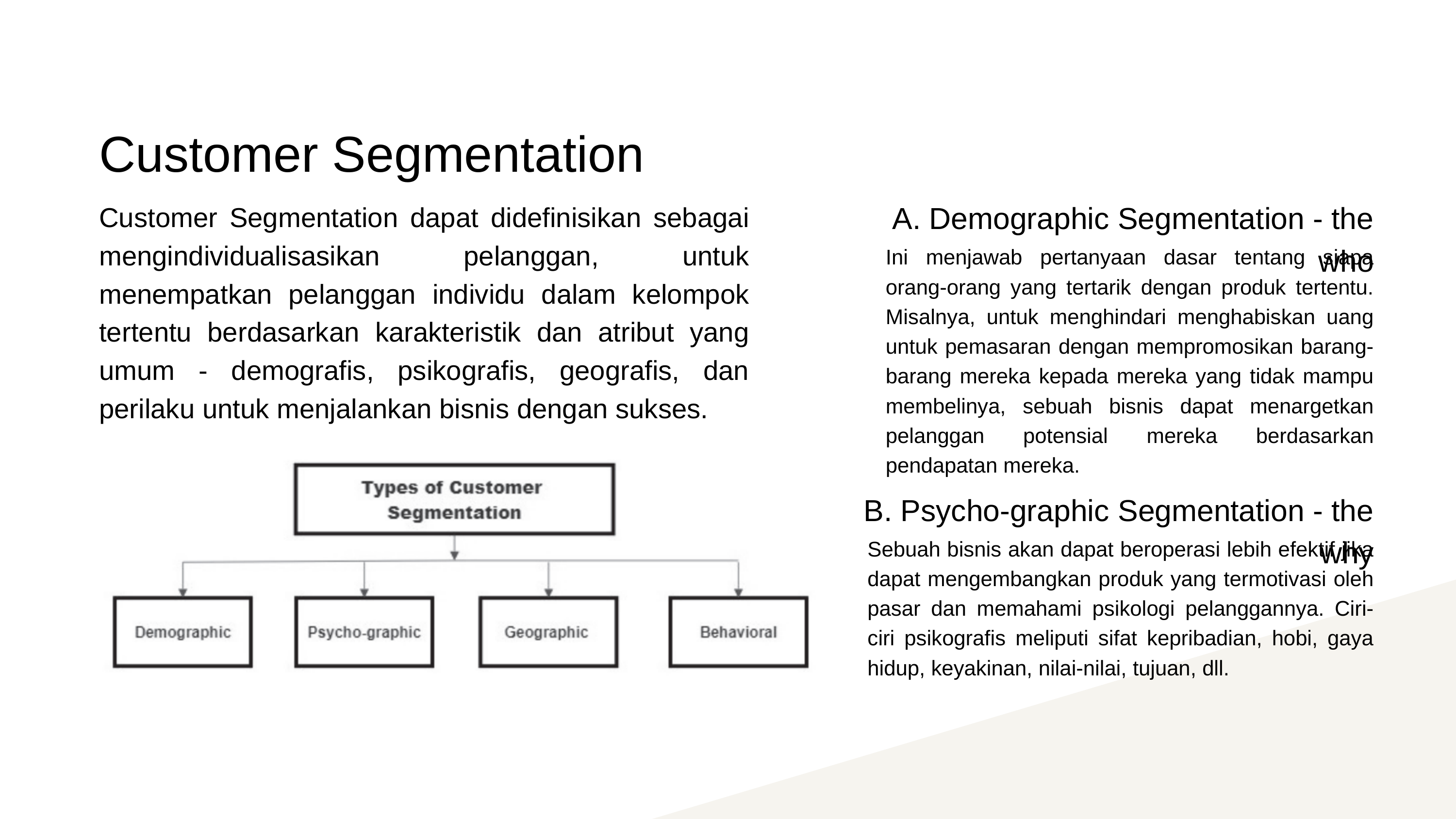

Customer Segmentation
A. Demographic Segmentation - the who
Customer Segmentation dapat didefinisikan sebagai mengindividualisasikan pelanggan, untuk menempatkan pelanggan individu dalam kelompok tertentu berdasarkan karakteristik dan atribut yang umum - demografis, psikografis, geografis, dan perilaku untuk menjalankan bisnis dengan sukses.
Ini menjawab pertanyaan dasar tentang siapa orang-orang yang tertarik dengan produk tertentu. Misalnya, untuk menghindari menghabiskan uang untuk pemasaran dengan mempromosikan barang-barang mereka kepada mereka yang tidak mampu membelinya, sebuah bisnis dapat menargetkan pelanggan potensial mereka berdasarkan pendapatan mereka.

B. Psycho-graphic Segmentation - the why
Sebuah bisnis akan dapat beroperasi lebih efektif jika dapat mengembangkan produk yang termotivasi oleh pasar dan memahami psikologi pelanggannya. Ciri-ciri psikografis meliputi sifat kepribadian, hobi, gaya hidup, keyakinan, nilai-nilai, tujuan, dll.